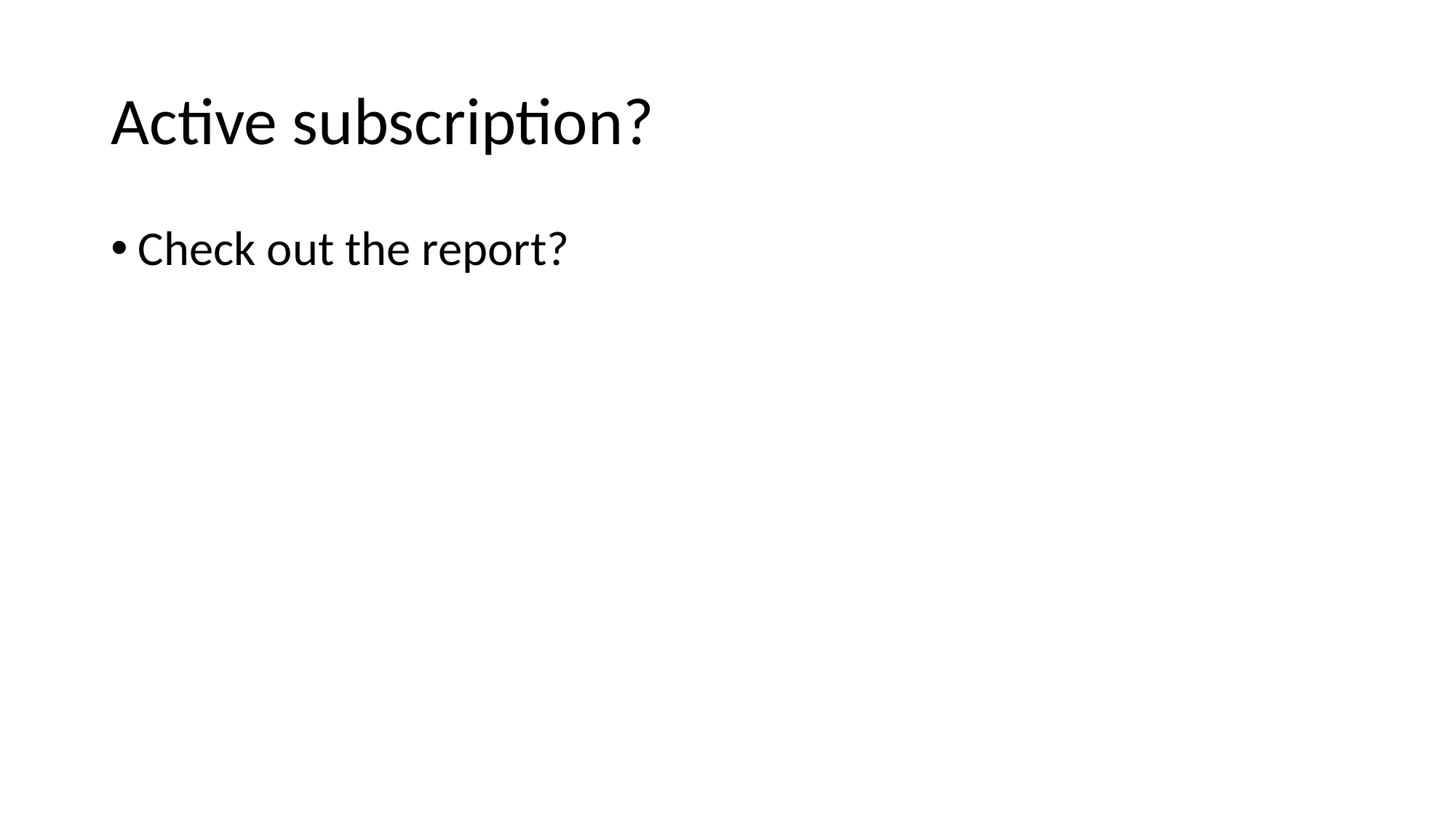

# Active subscription?
Check out the report?